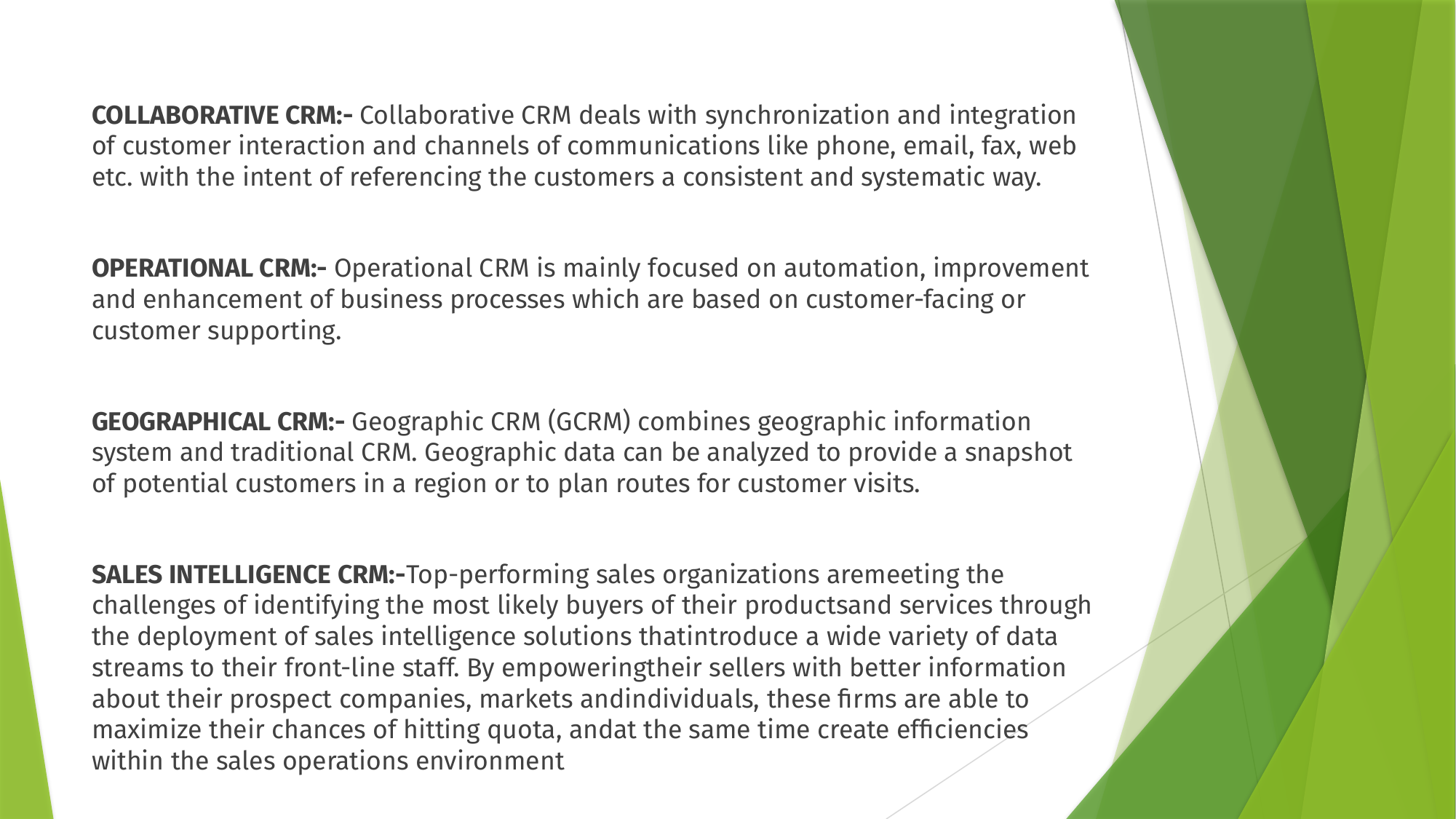

COLLABORATIVE CRM:- Collaborative CRM deals with synchronization and integration of customer interaction and channels of communications like phone, email, fax, web etc. with the intent of referencing the customers a consistent and systematic way.

OPERATIONAL CRM:- Operational CRM is mainly focused on automation, improvement and enhancement of business processes which are based on customer-facing or customer supporting.

GEOGRAPHICAL CRM:- Geographic CRM (GCRM) combines geographic information system and traditional CRM. Geographic data can be analyzed to provide a snapshot of potential customers in a region or to plan routes for customer visits.

SALES INTELLIGENCE CRM:-Top-performing sales organizations aremeeting the challenges of identifying the most likely buyers of their productsand services through the deployment of sales intelligence solutions thatintroduce a wide variety of data streams to their front-line staff. By empoweringtheir sellers with better information about their prospect companies, markets andindividuals, these firms are able to maximize their chances of hitting quota, andat the same time create efficiencies within the sales operations environment